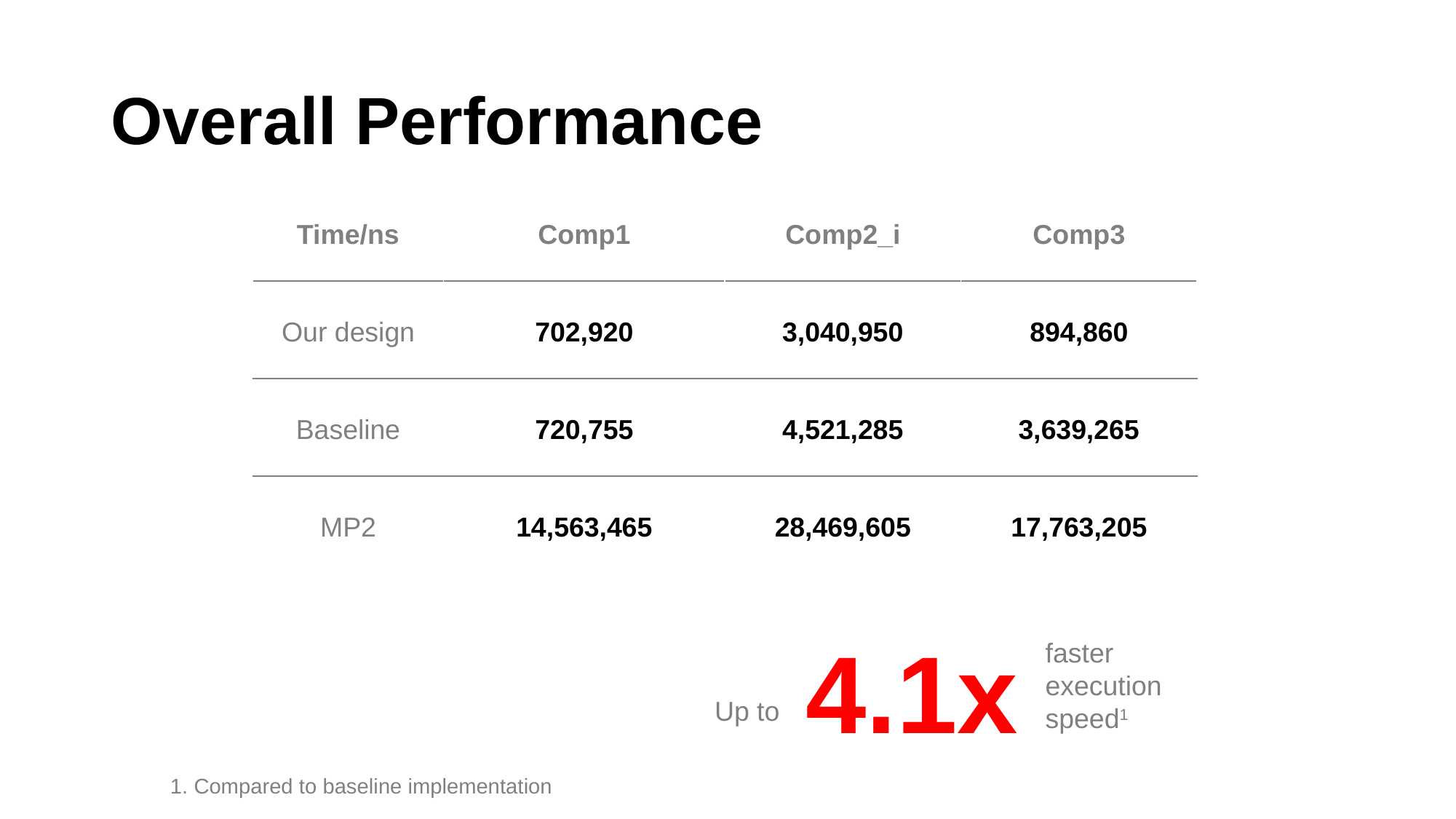

# Overall Performance
| Time/ns | Comp1 | Comp2\_i | Comp3 |
| --- | --- | --- | --- |
| Our design | 702,920 | 3,040,950 | 894,860 |
| Baseline | 720,755 | 4,521,285 | 3,639,265 |
| MP2 | 14,563,465 | 28,469,605 | 17,763,205 |
4.1x
faster execution speed1
Up to
1. Compared to baseline implementation